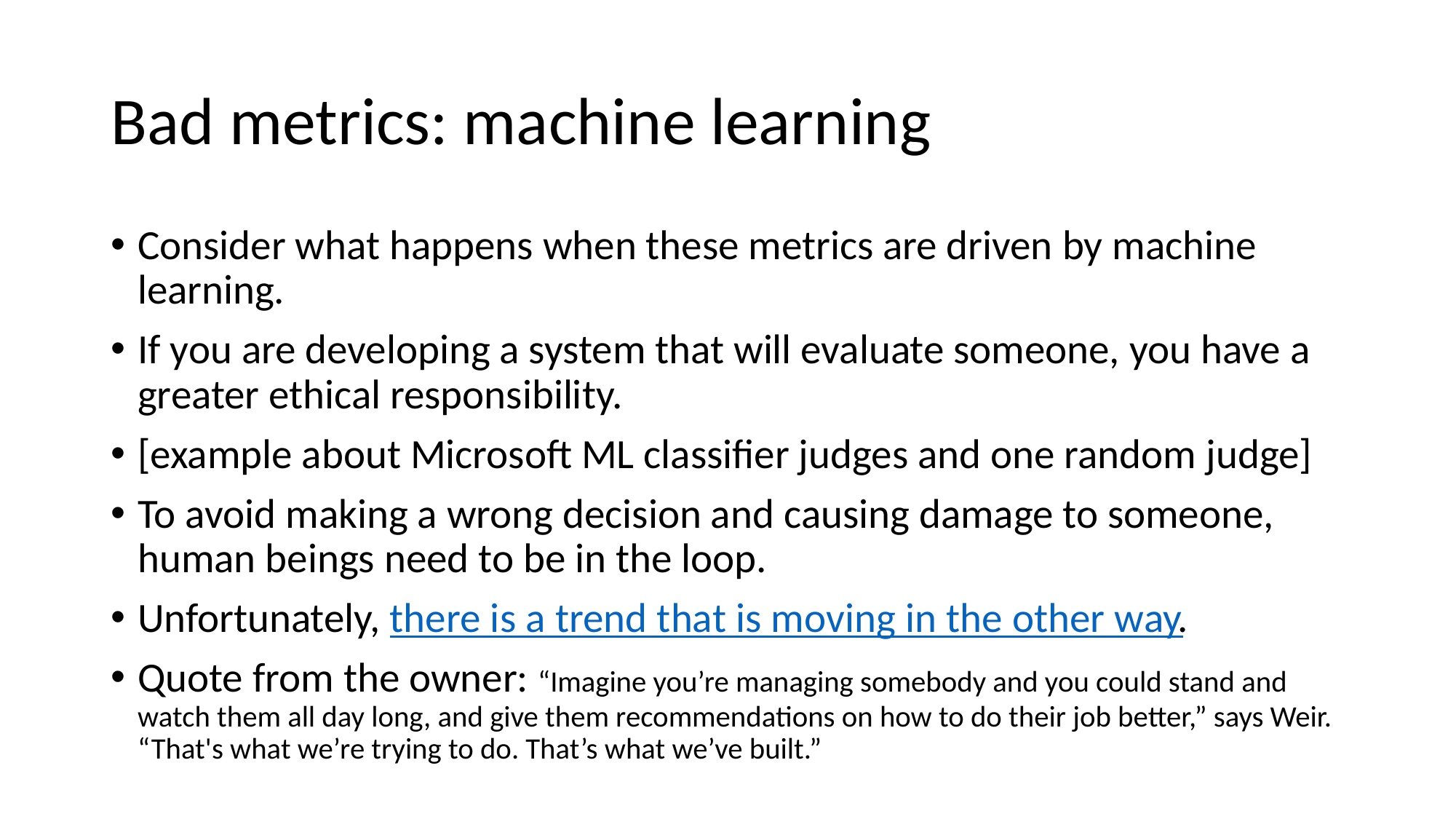

# Bad metrics: machine learning
Consider what happens when these metrics are driven by machine learning.
If you are developing a system that will evaluate someone, you have a greater ethical responsibility.
[example about Microsoft ML classifier judges and one random judge]
To avoid making a wrong decision and causing damage to someone, human beings need to be in the loop.
Unfortunately, there is a trend that is moving in the other way.
Quote from the owner: “Imagine you’re managing somebody and you could stand and watch them all day long, and give them recommendations on how to do their job better,” says Weir. “That's what we’re trying to do. That’s what we’ve built.”